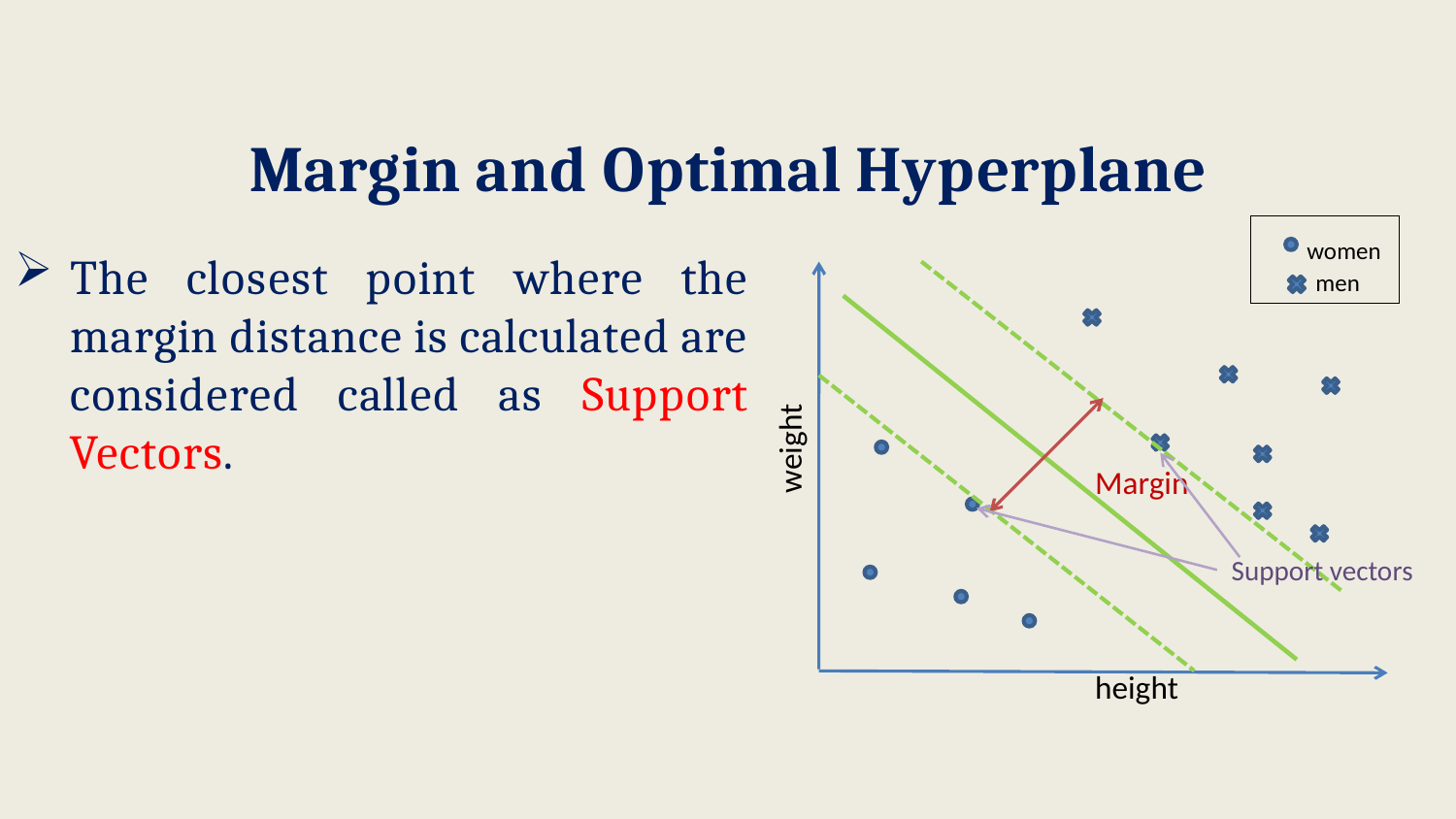

Margin and Optimal Hyperplane
     women
         men
The closest point where the margin distance is calculated are considered called as Support Vectors.

weight

Margin

Support vectors

height